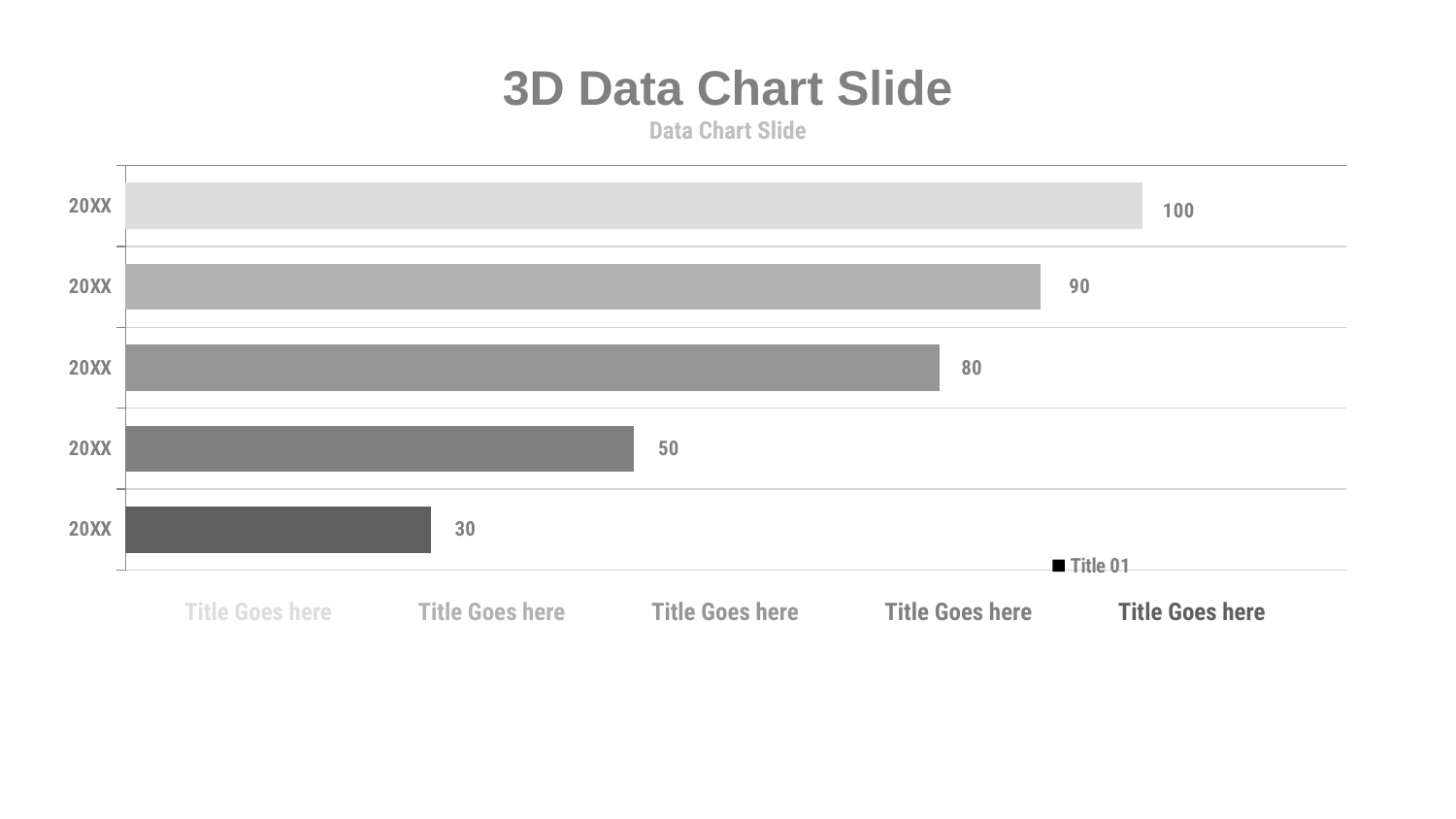

# 3D Data Chart Slide
Data Chart Slide

### Chart

| Category | Title 01 |
|---|---|
| 20XX | 100.0 |
| 20XX | 90.0 |
| 20XX | 80.0 |
| 20XX | 50.0 |
| 20XX | 30.0 |
Title Goes here

Title Goes here

Title Goes here

Title Goes here

Title Goes here